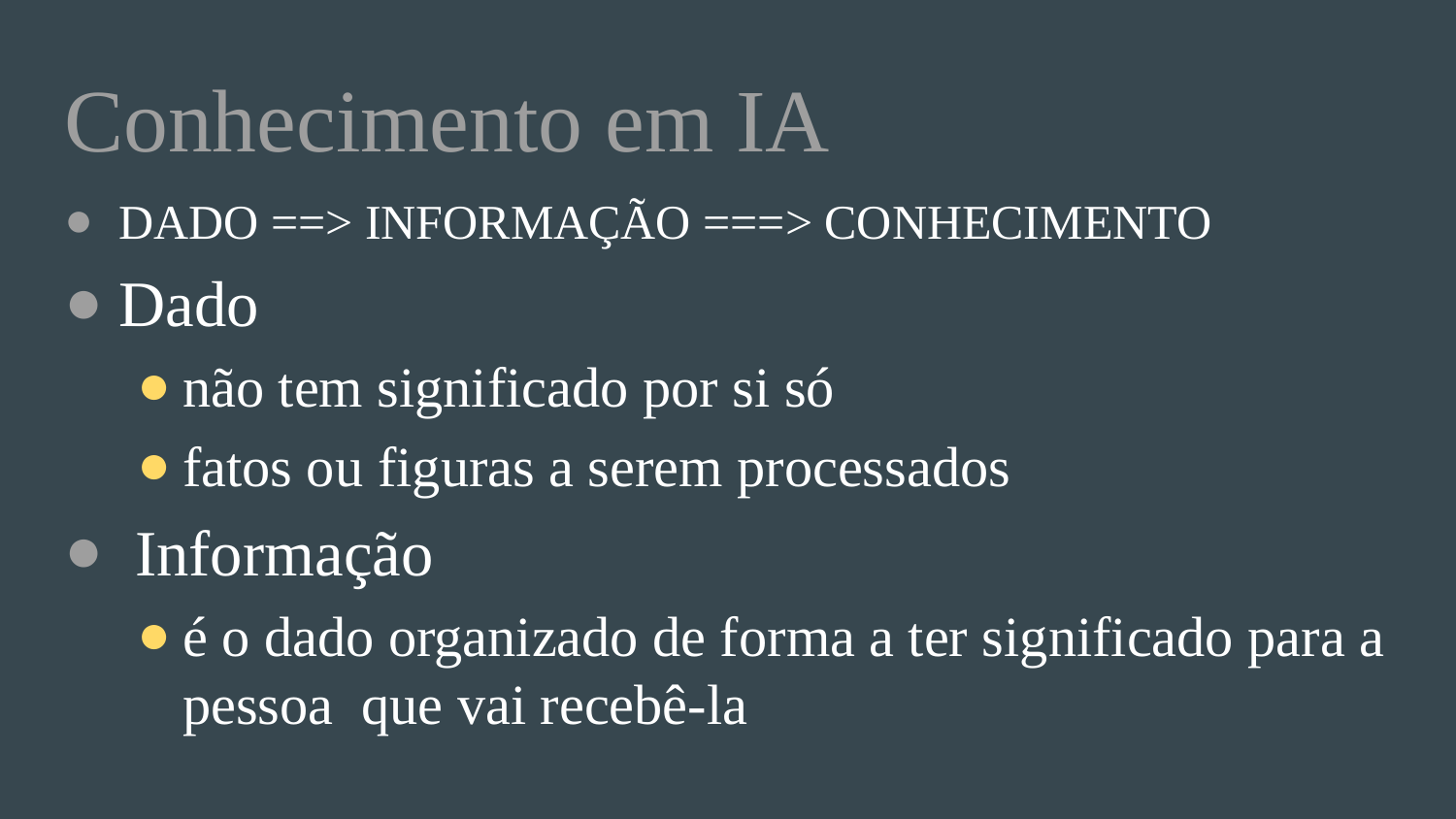

# Conhecimento em IA
DADO ==> INFORMAÇÃO ===> CONHECIMENTO
Dado
não tem significado por si só
fatos ou figuras a serem processados
 Informação
é o dado organizado de forma a ter significado para a pessoa  que vai recebê-la